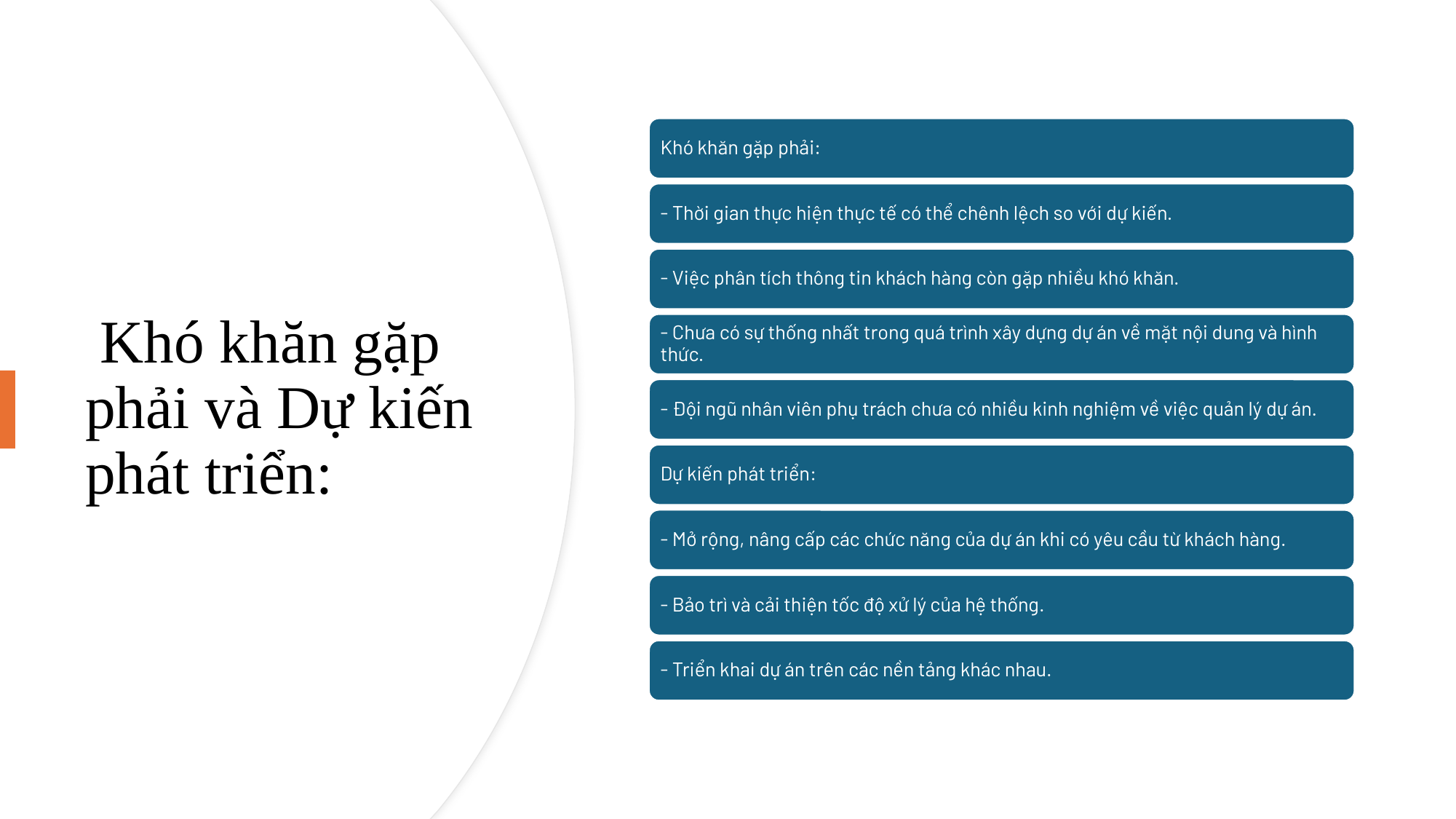

Khó khăn gặp phải:
- Thời gian thực hiện thực tế có thể chênh lệch so với dự kiến.
- Việc phân tích thông tin khách hàng còn gặp nhiều khó khăn.
- Chưa có sự thống nhất trong quá trình xây dựng dự án về mặt nội dung và hình thức.
- Đội ngũ nhân viên phụ trách chưa có nhiều kinh nghiệm về việc quản lý dự án.
Dự kiến phát triển:
- Mở rộng, nâng cấp các chức năng của dự án khi có yêu cầu từ khách hàng.
- Bảo trì và cải thiện tốc độ xử lý của hệ thống.
- Triển khai dự án trên các nền tảng khác nhau.
# Khó khăn gặp phải và Dự kiến phát triển: